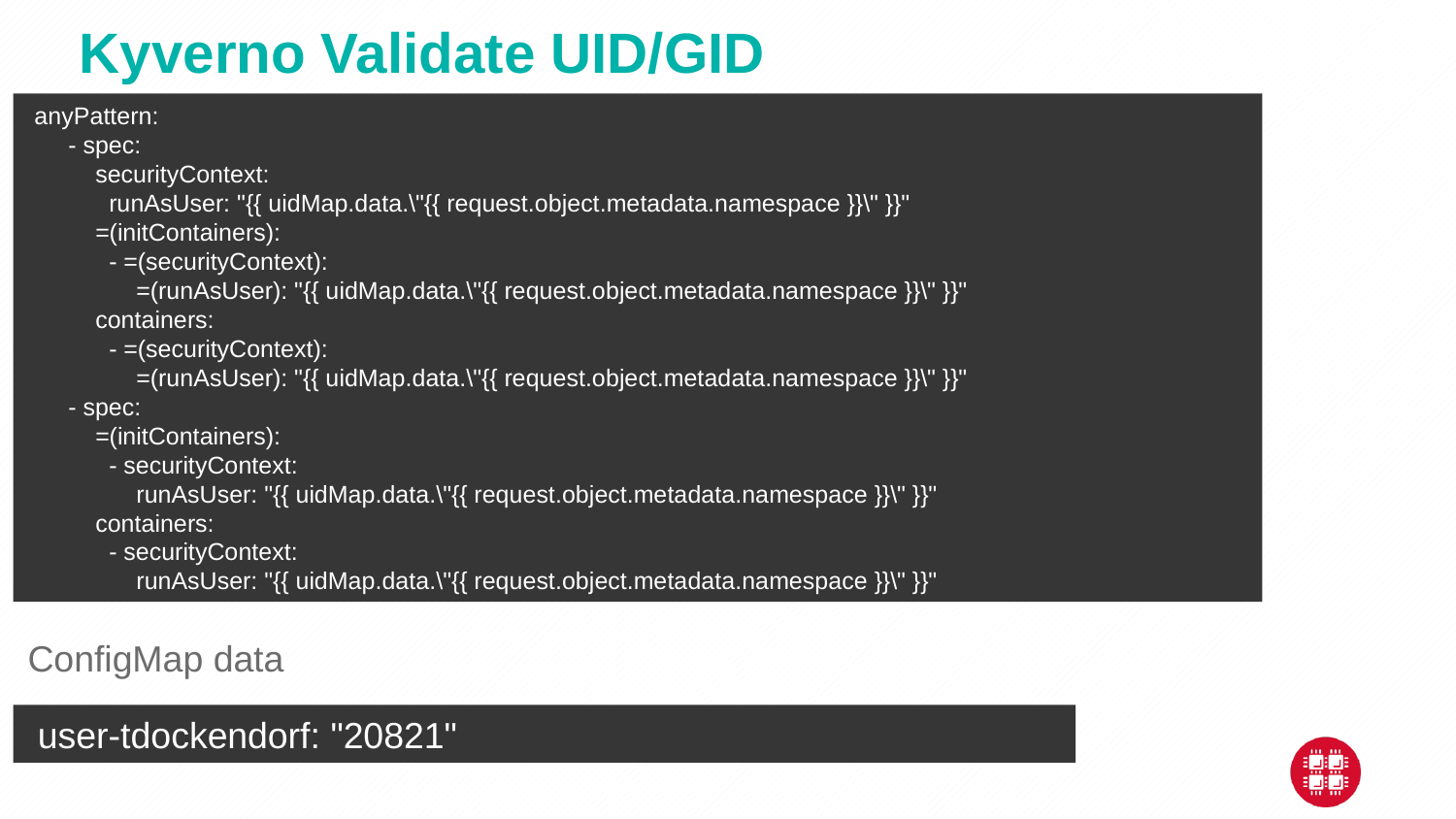

Kyverno Validate UID/GID
 anyPattern:
      - spec:
          securityContext:
            runAsUser: "{{ uidMap.data.\"{{ request.object.metadata.namespace }}\" }}"
          =(initContainers):
            - =(securityContext):
                =(runAsUser): "{{ uidMap.data.\"{{ request.object.metadata.namespace }}\" }}"
          containers:
            - =(securityContext):
                =(runAsUser): "{{ uidMap.data.\"{{ request.object.metadata.namespace }}\" }}"
      - spec:
          =(initContainers):
            - securityContext:
                runAsUser: "{{ uidMap.data.\"{{ request.object.metadata.namespace }}\" }}"
          containers:
            - securityContext:
                runAsUser: "{{ uidMap.data.\"{{ request.object.metadata.namespace }}\" }}"
ConfigMap data
 user-tdockendorf: "20821"